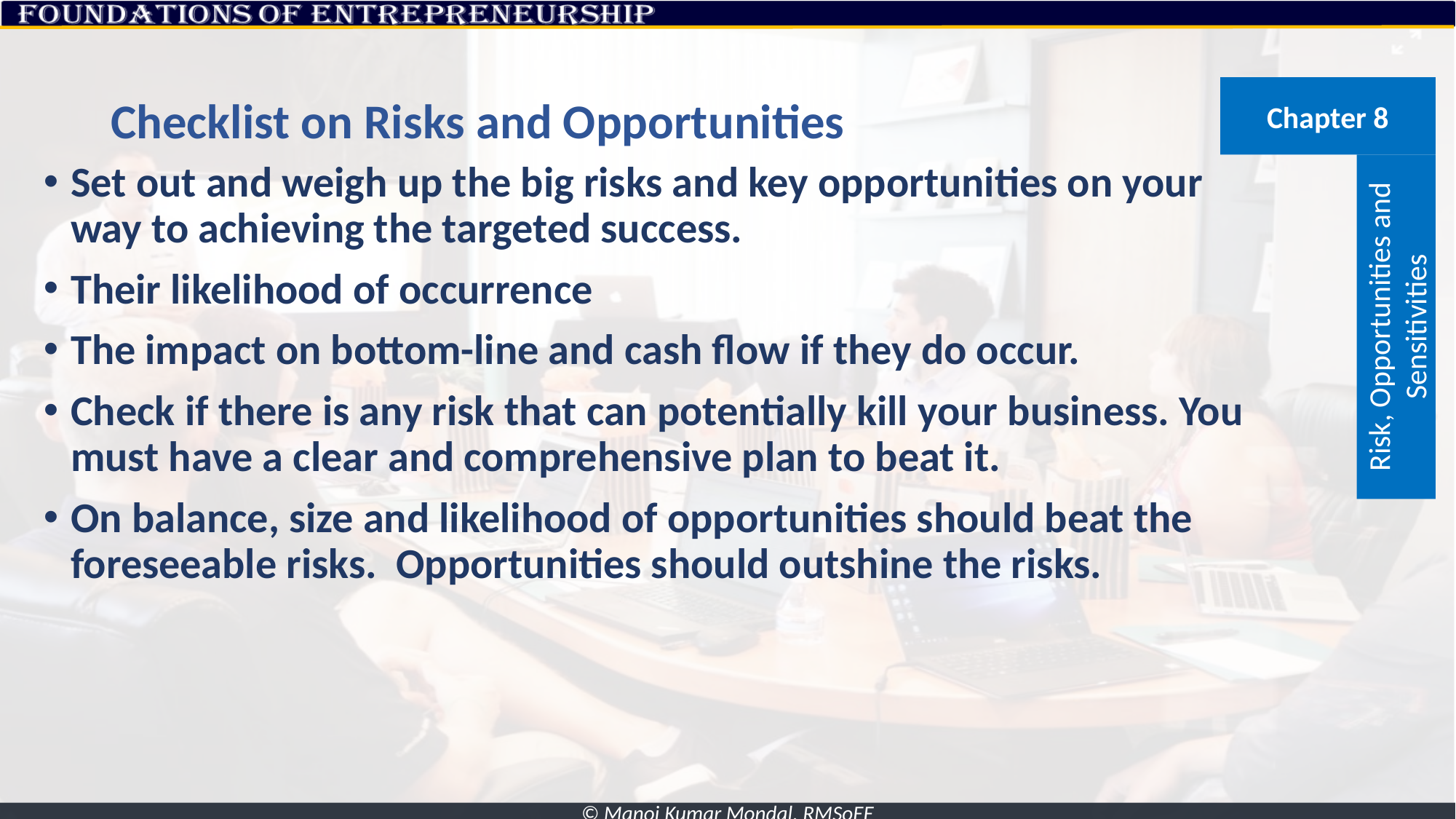

# Checklist on Risks and Opportunities
Chapter 8
Risk, Opportunities and Sensitivities
Set out and weigh up the big risks and key opportunities on your way to achieving the targeted success.
Their likelihood of occurrence
The impact on bottom-line and cash flow if they do occur.
Check if there is any risk that can potentially kill your business. You must have a clear and comprehensive plan to beat it.
On balance, size and likelihood of opportunities should beat the foreseeable risks.  Opportunities should outshine the risks.